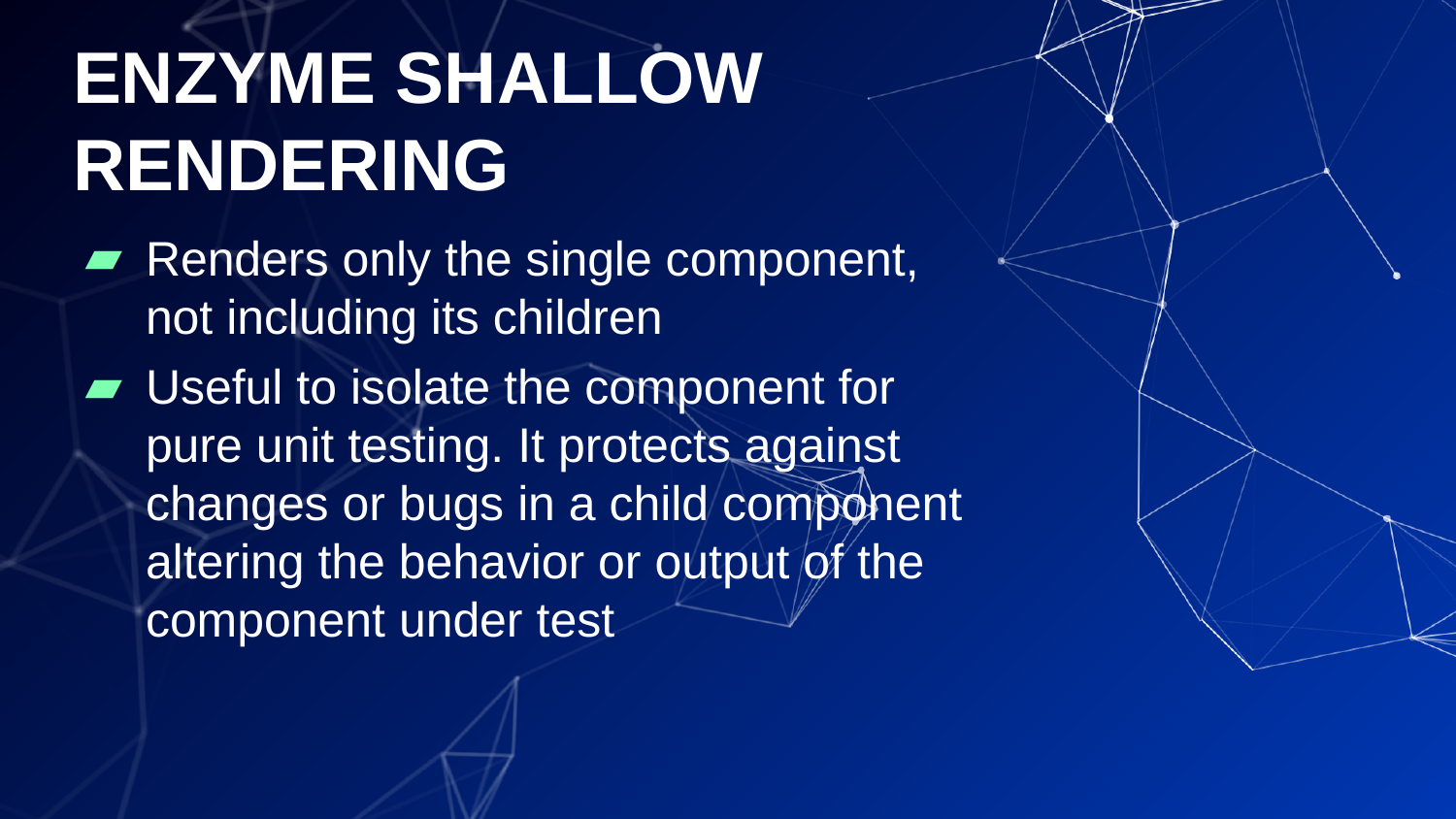

# ENZYME SHALLOW RENDERING
Renders only the single component, not including its children
Useful to isolate the component for pure unit testing. It protects against changes or bugs in a child component altering the behavior or output of the component under test
7